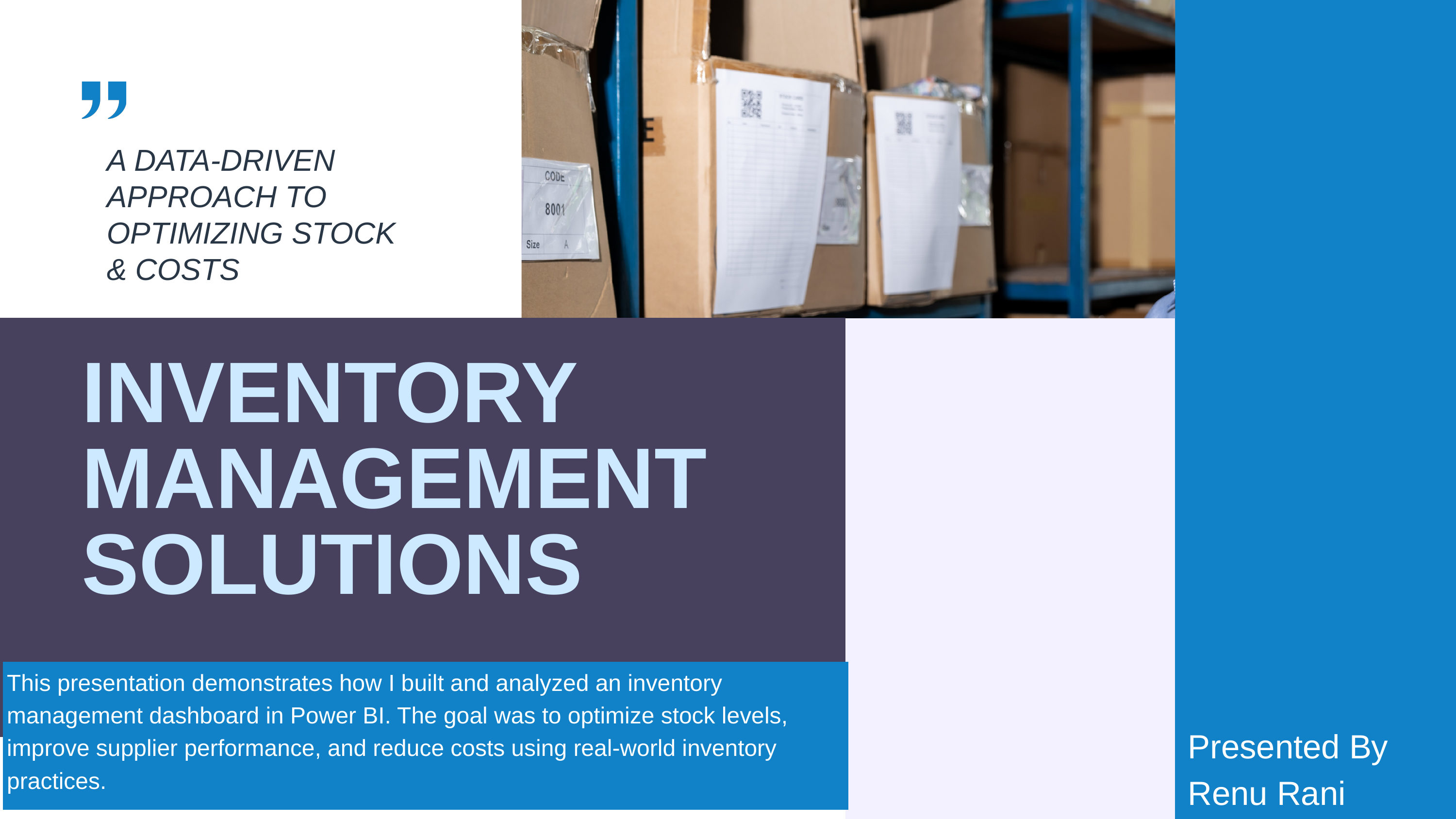

A DATA-DRIVEN APPROACH TO OPTIMIZING STOCK & COSTS

INVENTORY MANAGEMENT SOLUTIONS

This presentation demonstrates how I built and analyzed an inventory management dashboard in Power BI. The goal was to optimize stock levels, improve supplier performance, and reduce costs using real-world inventory practices.
Presented By Renu Rani